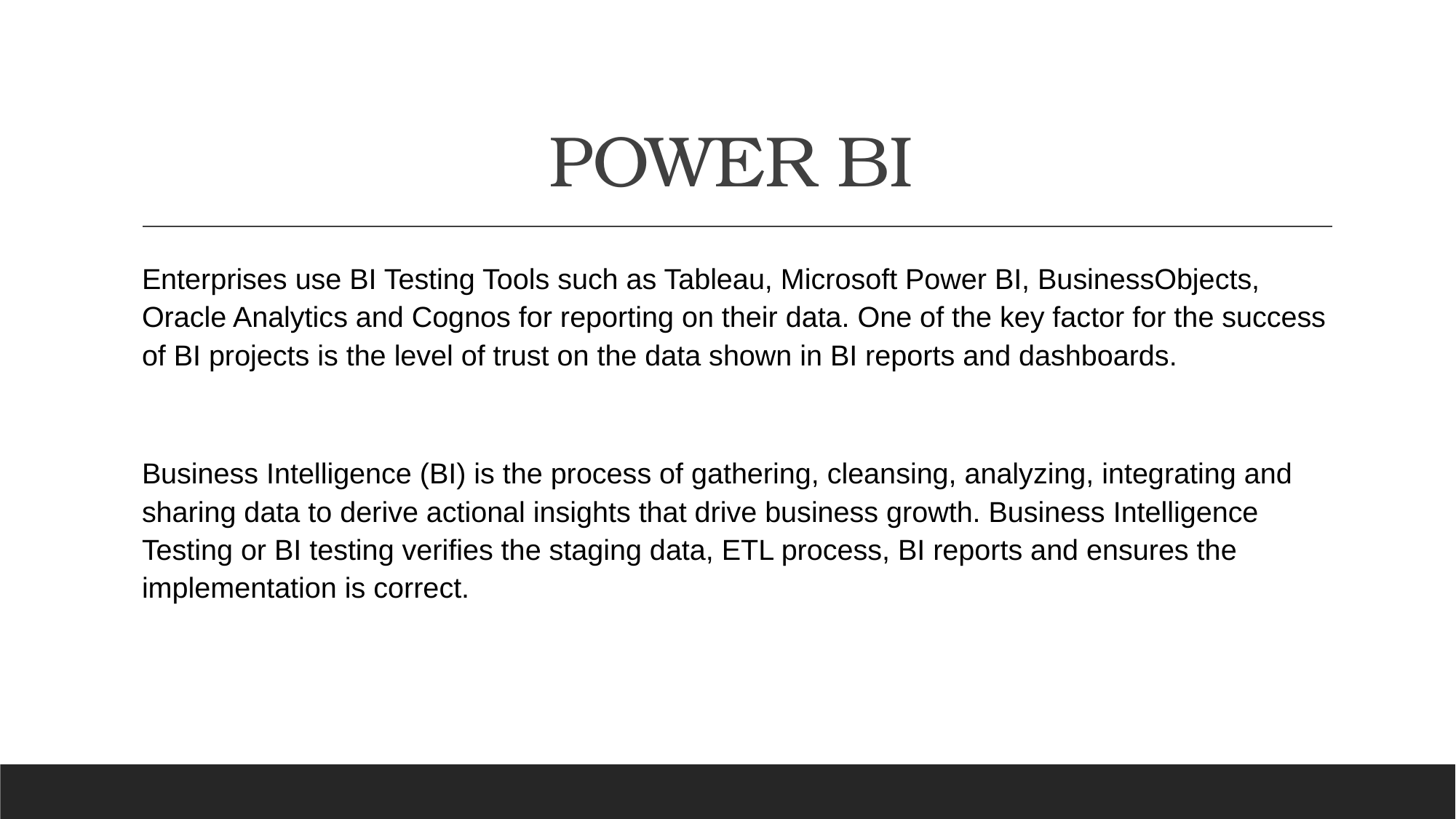

# POWER BI
Enterprises use BI Testing Tools such as Tableau, Microsoft Power BI, BusinessObjects, Oracle Analytics and Cognos for reporting on their data. One of the key factor for the success of BI projects is the level of trust on the data shown in BI reports and dashboards.

Business Intelligence (BI) is the process of gathering, cleansing, analyzing, integrating and sharing data to derive actional insights that drive business growth. Business Intelligence Testing or BI testing verifies the staging data, ETL process, BI reports and ensures the implementation is correct.